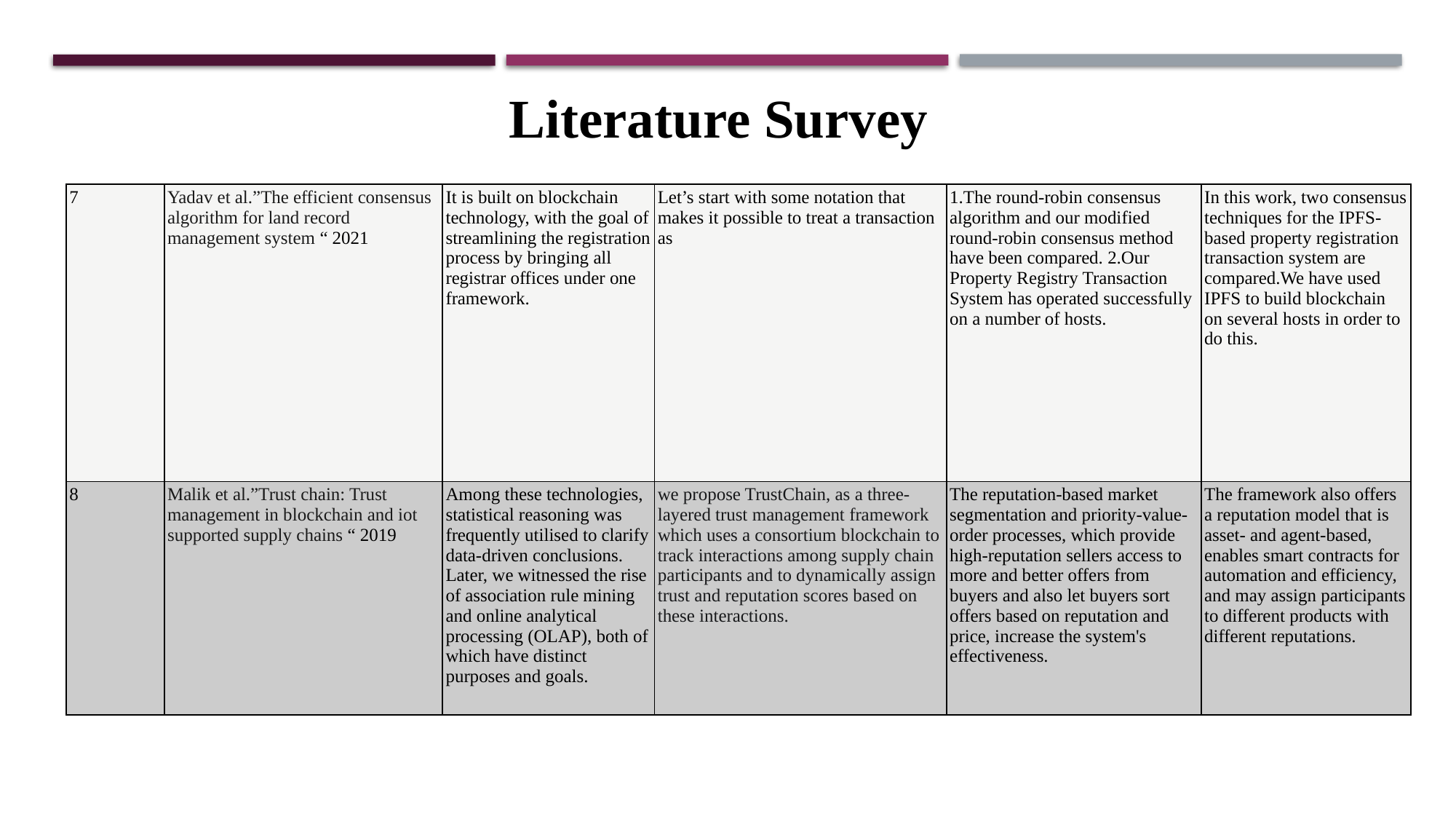

Literature Survey
| 7 | Yadav et al.”The efficient consensus algorithm for land record management system “ 2021 | It is built on blockchain technology, with the goal of streamlining the registration process by bringing all registrar offices under one framework. | Let’s start with some notation that makes it possible to treat a transaction as | 1.The round-robin consensus algorithm and our modified round-robin consensus method have been compared. 2.Our Property Registry Transaction System has operated successfully on a number of hosts. | In this work, two consensus techniques for the IPFS-based property registration transaction system are compared.We have used IPFS to build blockchain on several hosts in order to do this. |
| --- | --- | --- | --- | --- | --- |
| 8 | Malik et al.”Trust chain: Trust management in blockchain and iot supported supply chains “ 2019 | Among these technologies, statistical reasoning was frequently utilised to clarify data-driven conclusions. Later, we witnessed the rise of association rule mining and online analytical processing (OLAP), both of which have distinct purposes and goals. | we propose TrustChain, as a three-layered trust management framework which uses a consortium blockchain to track interactions among supply chain participants and to dynamically assign trust and reputation scores based on these interactions. | The reputation-based market segmentation and priority-value-order processes, which provide high-reputation sellers access to more and better offers from buyers and also let buyers sort offers based on reputation and price, increase the system's effectiveness. | The framework also offers a reputation model that is asset- and agent-based, enables smart contracts for automation and efficiency, and may assign participants to different products with different reputations. |